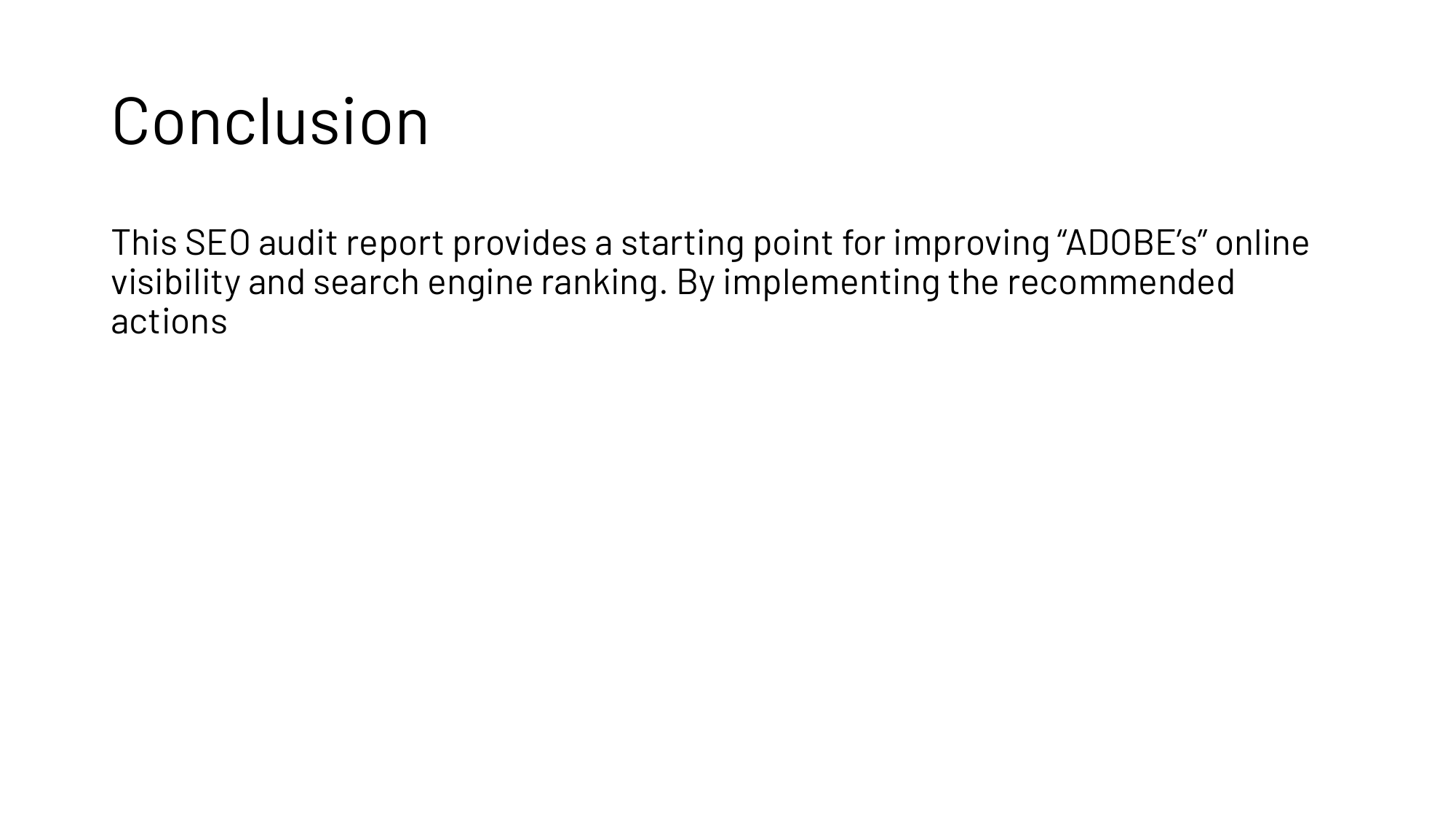

# Conclusion
This SEO audit report provides a starting point for improving “ADOBE’s” online visibility and search engine ranking. By implementing the recommended actions